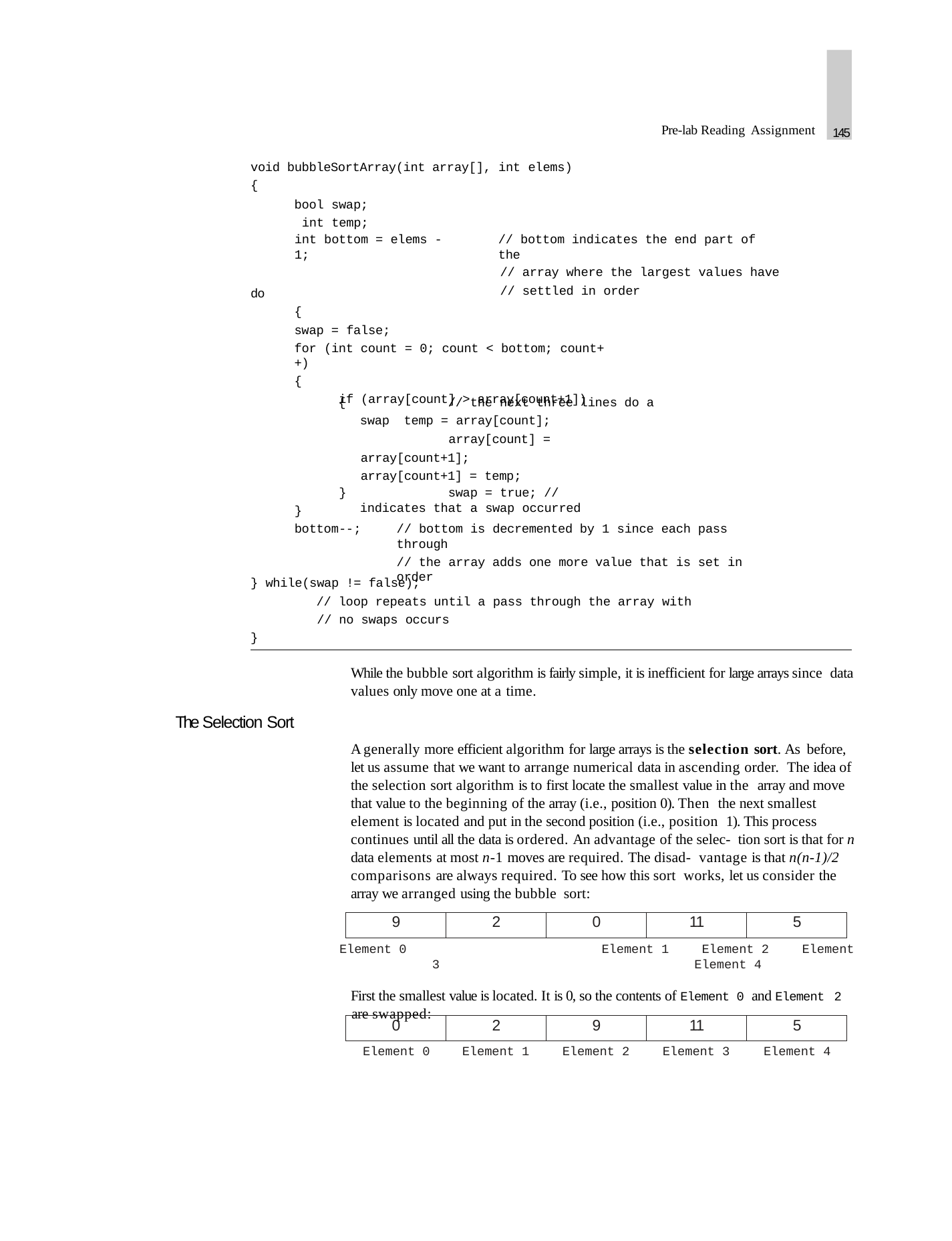

145
Pre-lab Reading Assignment
void bubbleSortArray(int array[], int elems)
{
bool swap;  int temp;
// bottom indicates the end part of the
// array where the largest values have
// settled in order
int bottom = elems - 1;
do
{
swap = false;
for (int count = 0; count < bottom; count++)
{
if (array[count] > array[count+1])
// the next three lines do a swap  temp = array[count];
array[count] = array[count+1];  array[count+1] = temp;
swap = true; // indicates that a swap occurred
{
}
}
bottom--;
// bottom is decremented by 1 since each pass through
// the array adds one more value that is set in order
} while(swap != false);
// loop repeats until a pass through the array with
// no swaps occurs
}

While the bubble sort algorithm is fairly simple, it is inefficient for large arrays since  data values only move one at a time.
The Selection Sort
A generally more efficient algorithm for large arrays is the selection sort. As  before, let us assume that we want to arrange numerical data in ascending order.  The idea of the selection sort algorithm is to first locate the smallest value in the  array and move that value to the beginning of the array (i.e., position 0). Then  the next smallest element is located and put in the second position (i.e., position  1). This process continues until all the data is ordered. An advantage of the selec-  tion sort is that for n data elements at most n-1 moves are required. The disad-  vantage is that n(n-1)/2 comparisons are always required. To see how this sort  works, let us consider the array we arranged using the bubble sort:

Element 0	Element 1	Element 2	Element 3	Element 4

First the smallest value is located. It is 0, so the contents of Element 0 and Element 2
are swapped:

| 9 | 2 | 0 | 11 | 5 |
| --- | --- | --- | --- | --- |
| 0 | 2 | 9 | 11 | 5 |
| --- | --- | --- | --- | --- |
Element 0
Element 1
Element 2
Element 3
Element 4